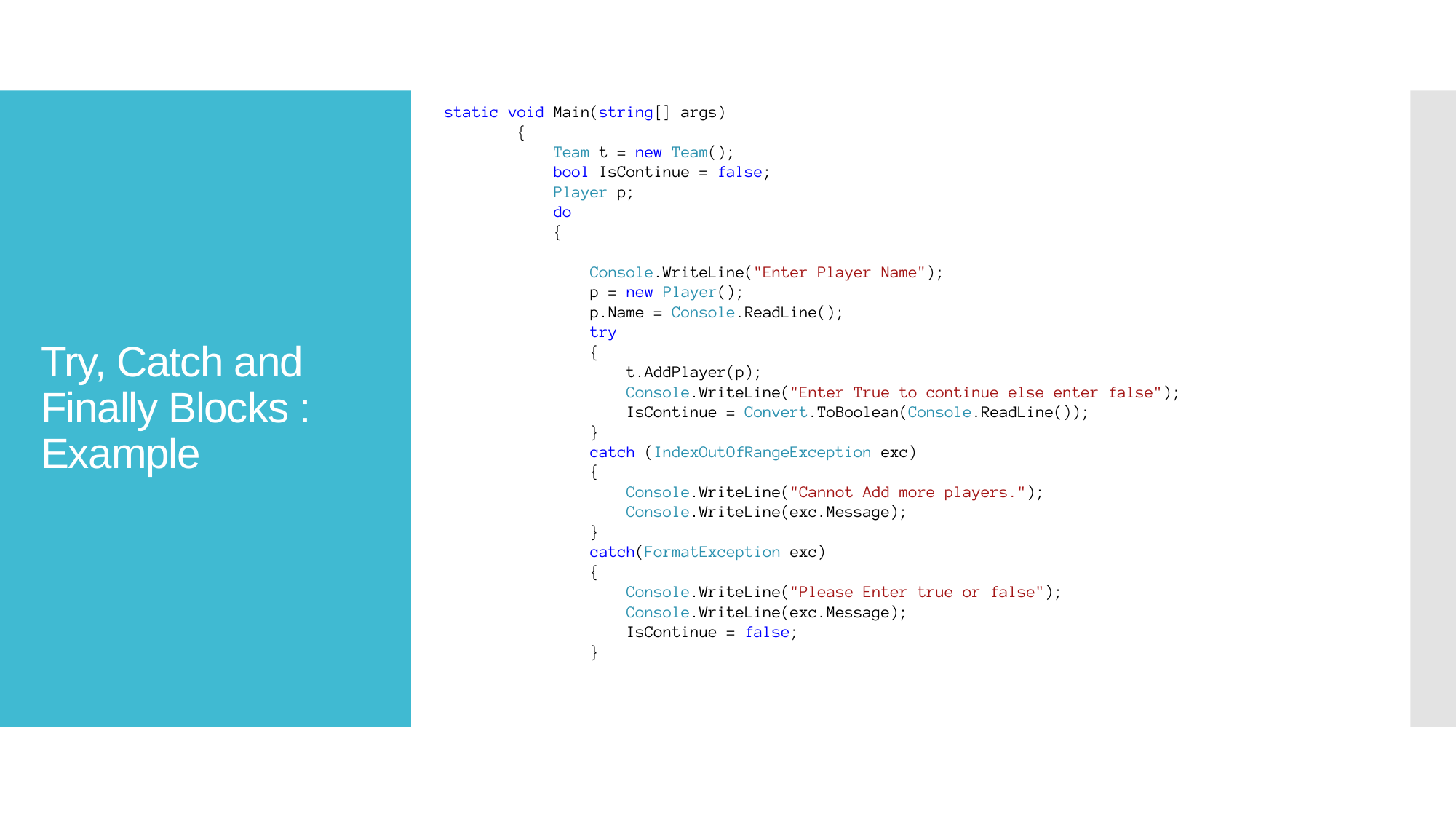

static void Main(string[] args)
        {
            Team t = new Team();
            bool IsContinue = false;
            Player p;
            do
            {

                Console.WriteLine("Enter Player Name");
                p = new Player();
                p.Name = Console.ReadLine();
                try
                {
                    t.AddPlayer(p);
                    Console.WriteLine("Enter True to continue else enter false");
                    IsContinue = Convert.ToBoolean(Console.ReadLine());
                }
                catch (IndexOutOfRangeException exc)
                {
                    Console.WriteLine("Cannot Add more players.");
                    Console.WriteLine(exc.Message);
                }
                catch(FormatException exc)
                {
                    Console.WriteLine("Please Enter true or false");
                    Console.WriteLine(exc.Message);
                    IsContinue = false;
                }

# Try, Catch and Finally Blocks : Example